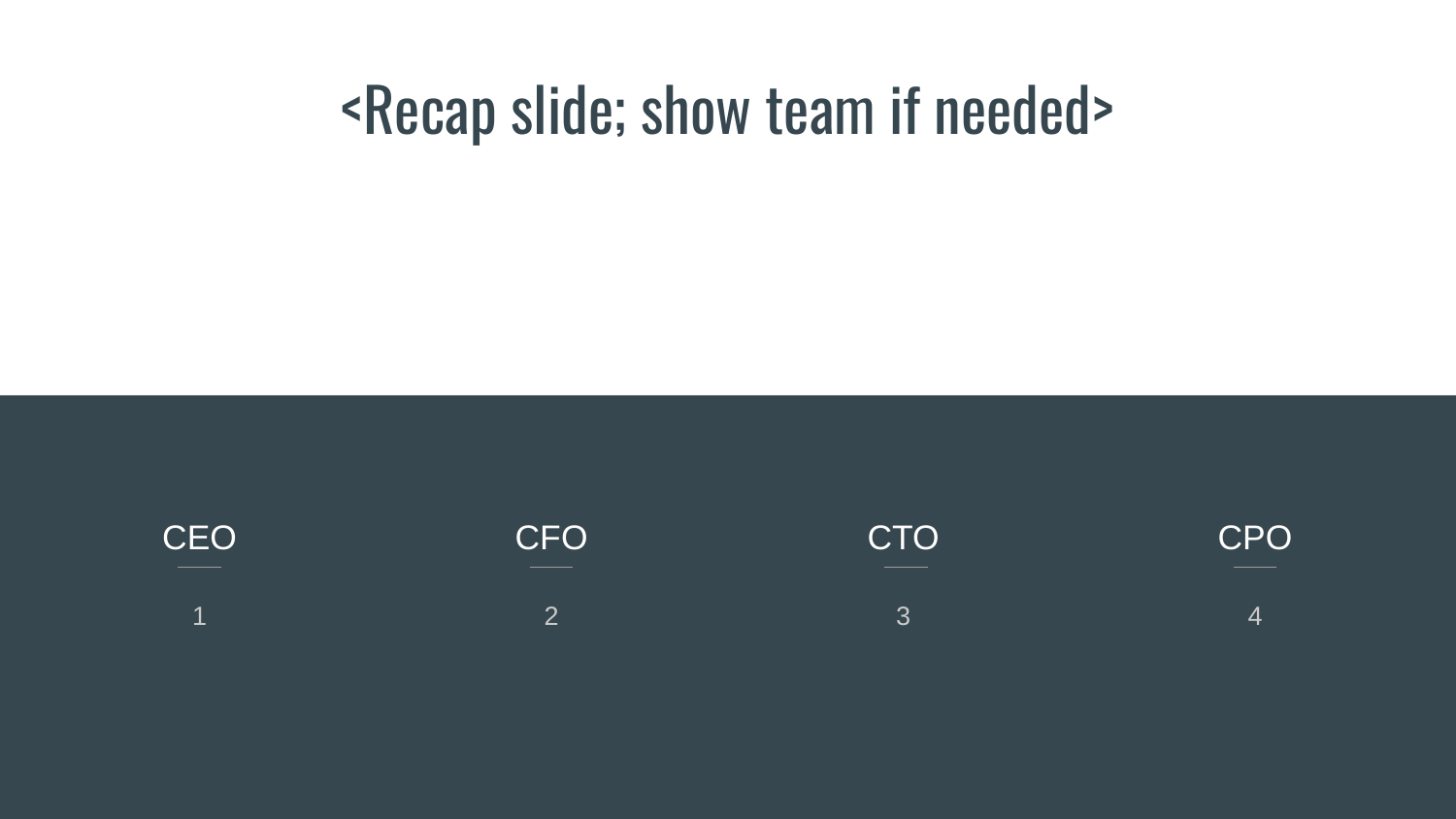

<Recap slide; show team if needed>
CEO
CFO
CTO
CPO
1
2
3
4